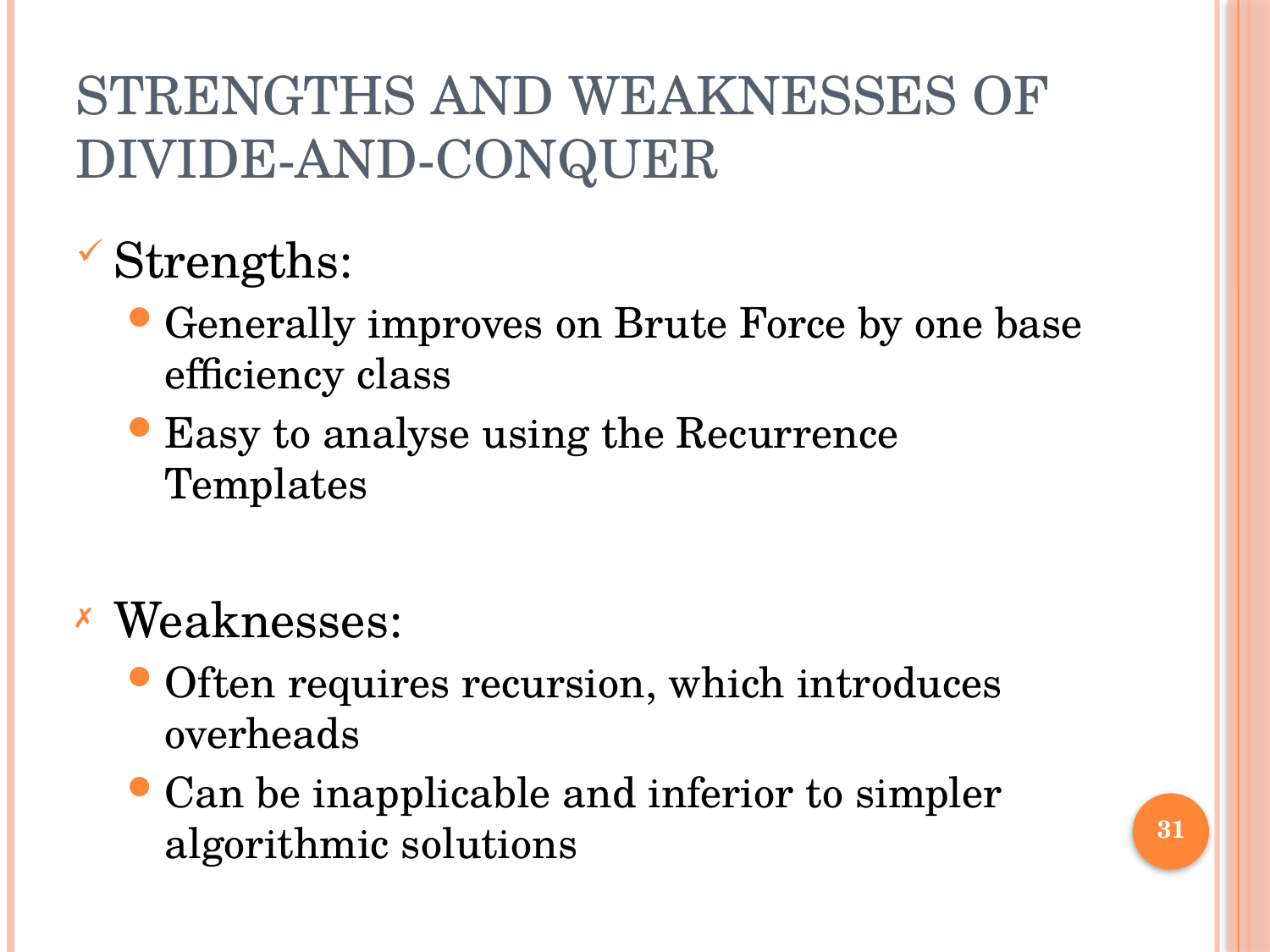

# Strengths and Weaknesses of Divide-and-Conquer
Strengths:
Generally improves on Brute Force by one base efficiency class
Easy to analyse using the Recurrence Templates

Weaknesses:
Often requires recursion, which introduces overheads
Can be inapplicable and inferior to simpler algorithmic solutions
31